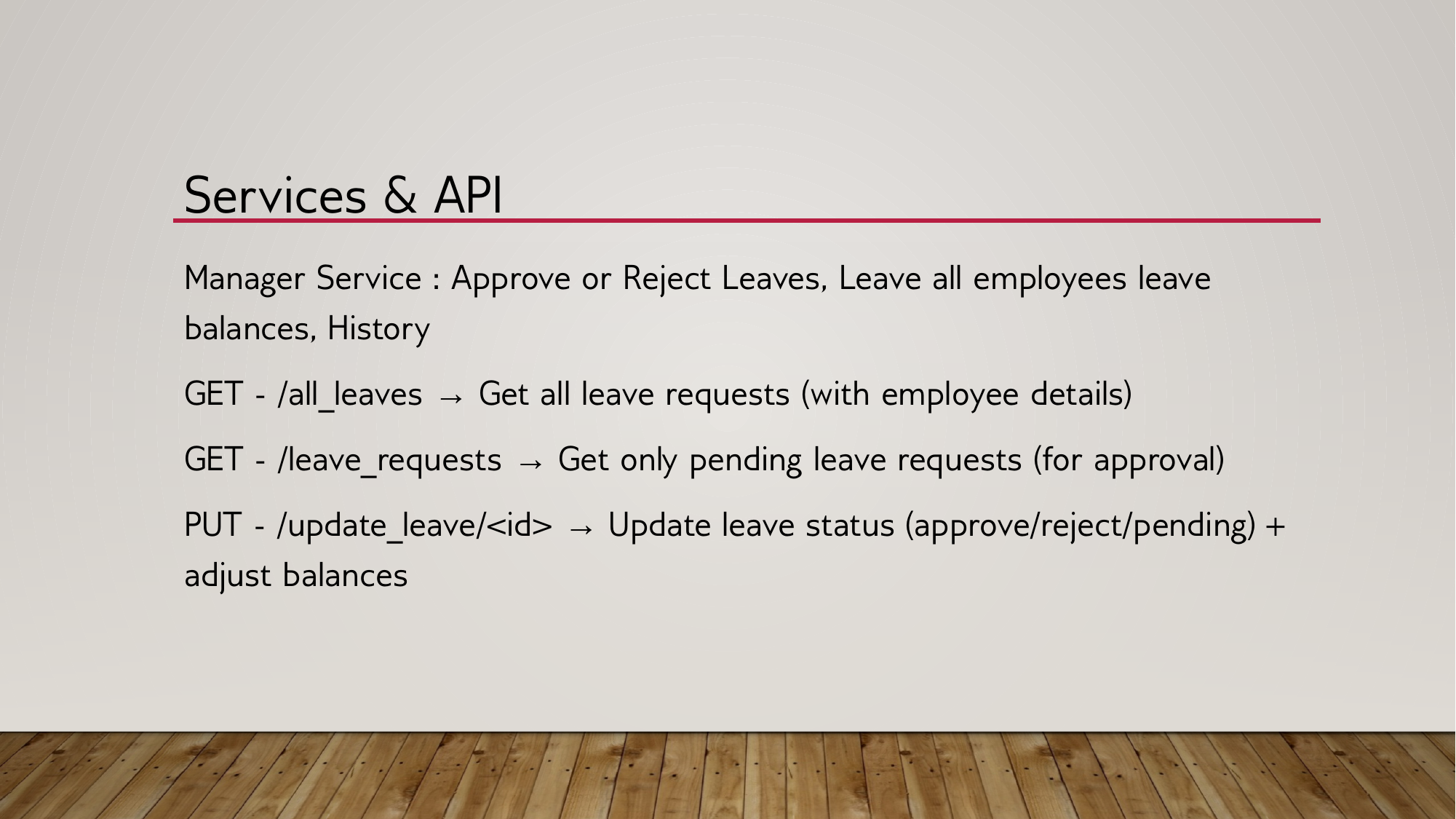

#
Services & API
Manager Service : Approve or Reject Leaves, Leave all employees leave balances, History
GET - /all_leaves → Get all leave requests (with employee details)
GET - /leave_requests → Get only pending leave requests (for approval)
PUT - /update_leave/<id> → Update leave status (approve/reject/pending) + adjust balances